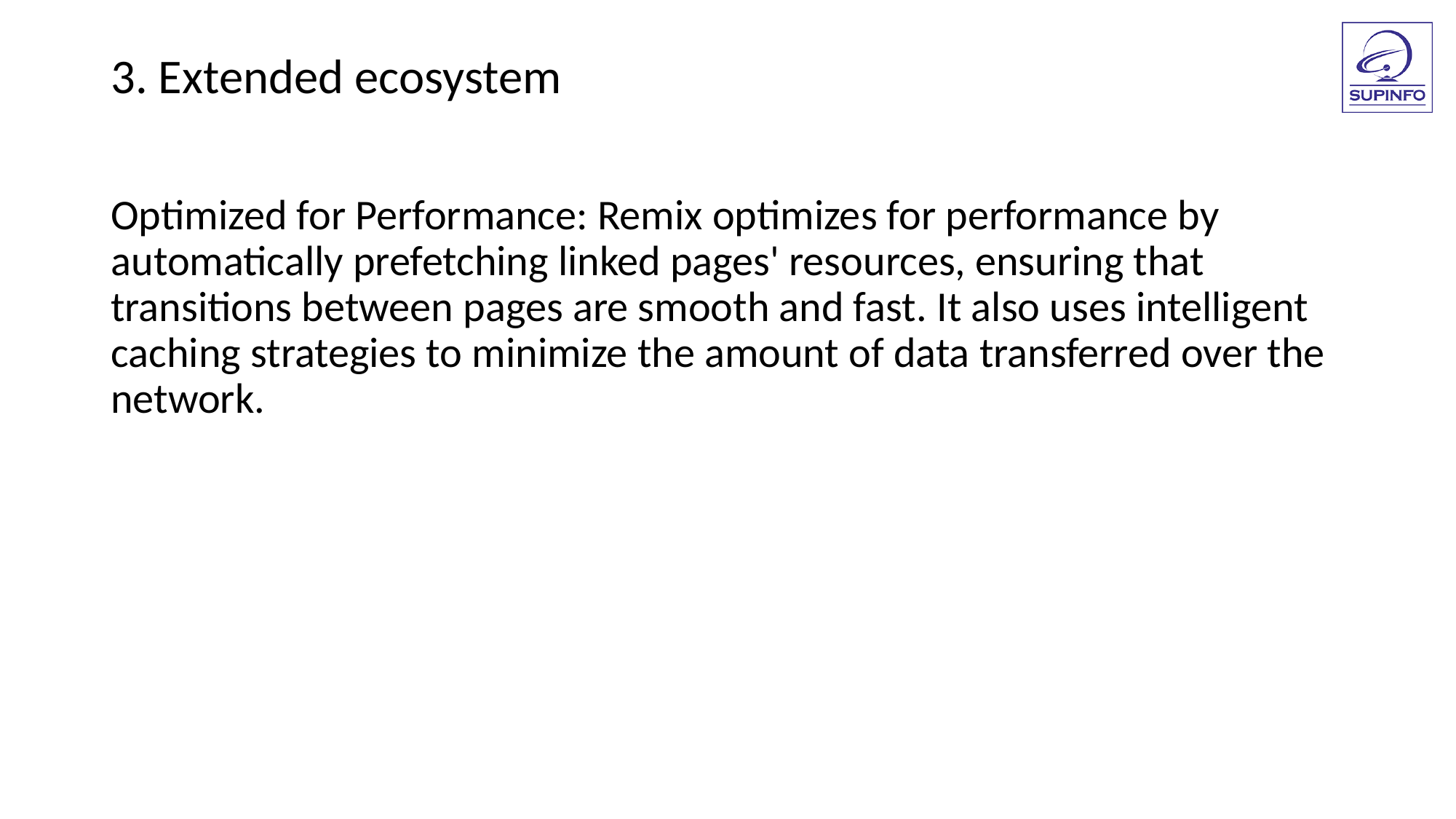

3. Extended ecosystem
Optimized for Performance: Remix optimizes for performance by automatically prefetching linked pages' resources, ensuring that transitions between pages are smooth and fast. It also uses intelligent caching strategies to minimize the amount of data transferred over the network.